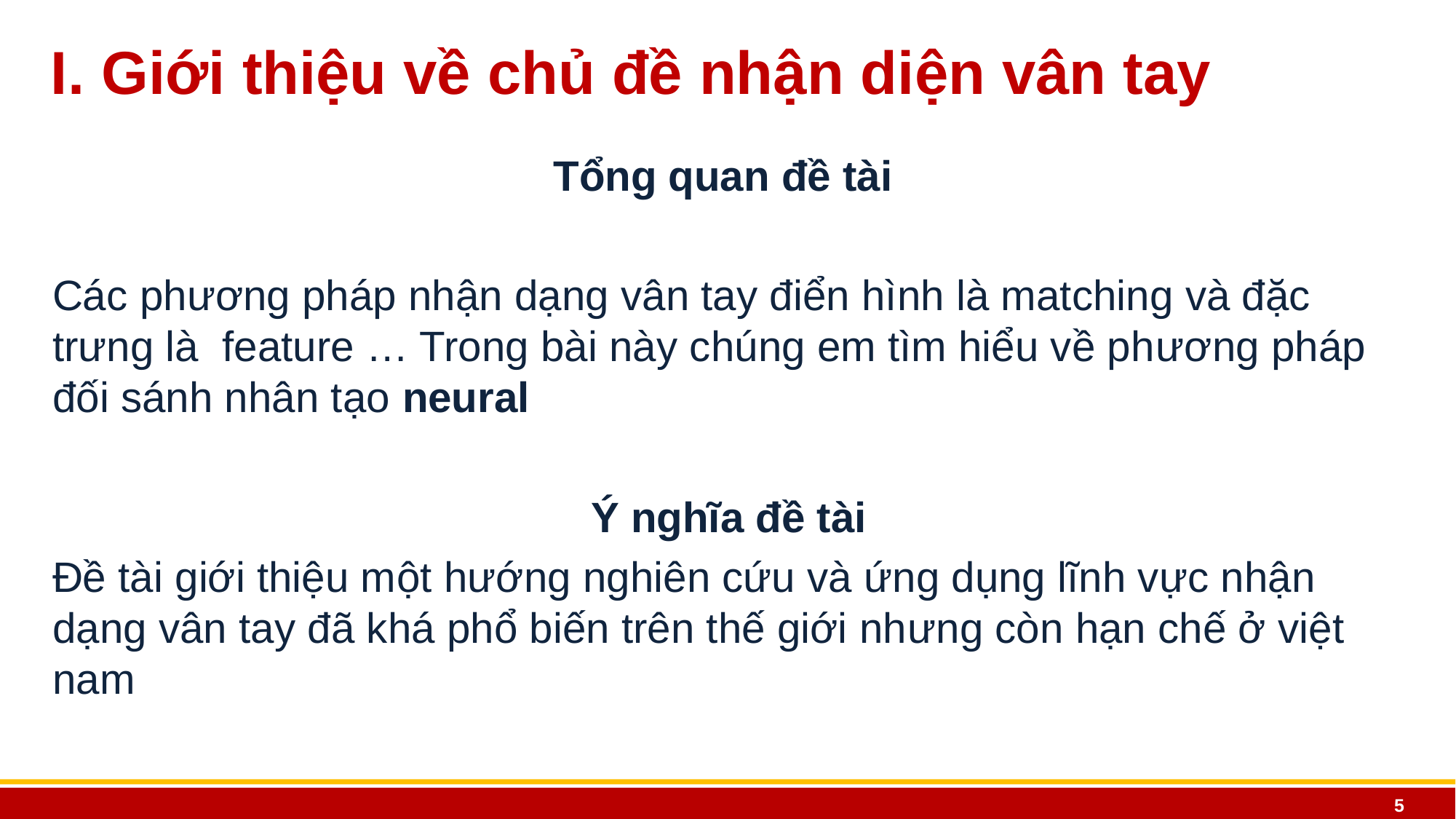

# I. Giới thiệu về chủ đề nhận diện vân tay
Tổng quan đề tài

Các phương pháp nhận dạng vân tay điển hình là matching và đặc trưng là  feature … Trong bài này chúng em tìm hiểu về phương pháp đối sánh nhân tạo neural

Ý nghĩa đề tài
Đề tài giới thiệu một hướng nghiên cứu và ứng dụng lĩnh vực nhận dạng vân tay đã khá phổ biến trên thế giới nhưng còn hạn chế ở việt nam

5